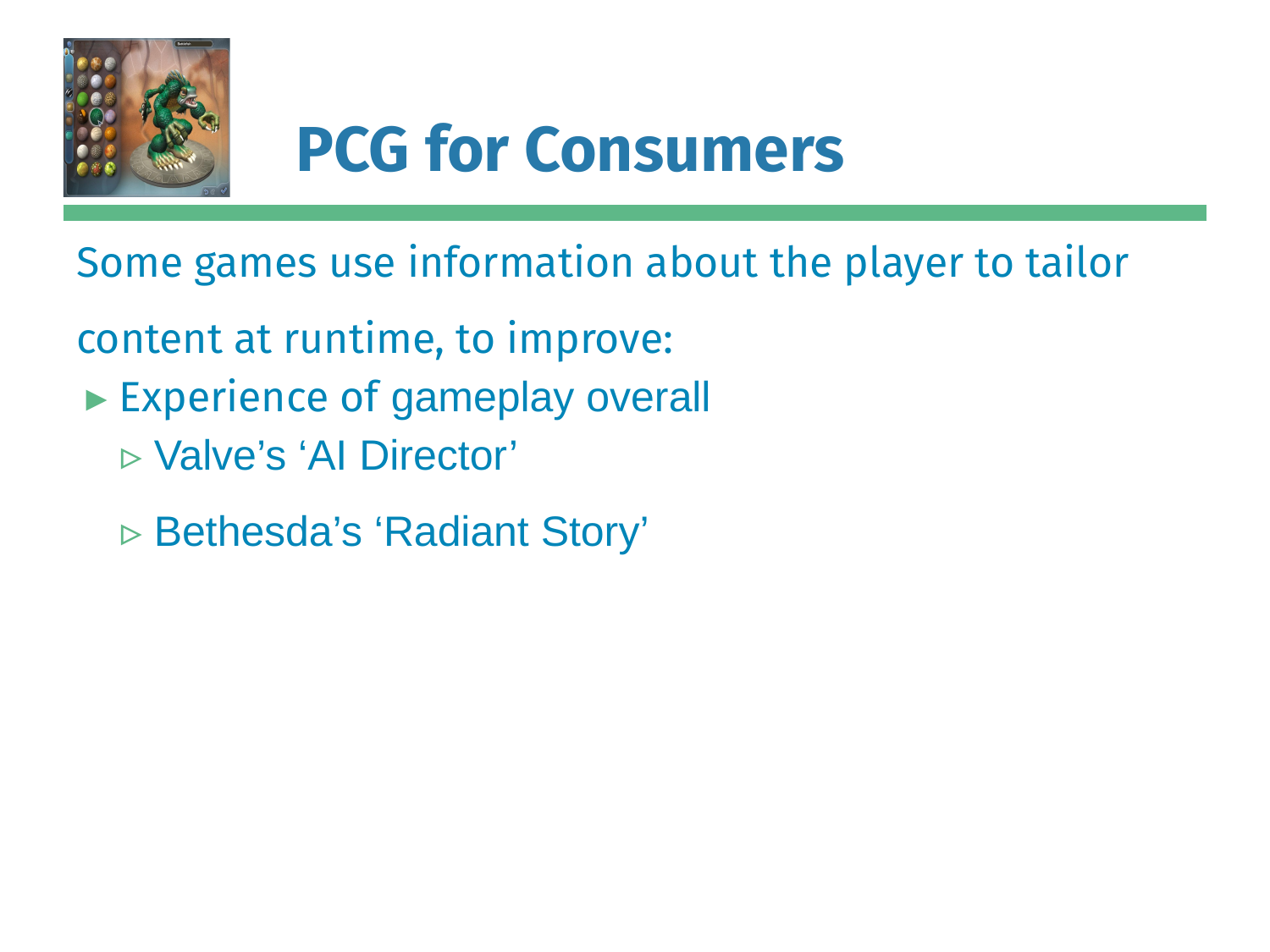

# PCG for Consumers
Some games use information about the player to tailor
content at runtime, to improve:
 ▸ Experience of gameplay overall
    ▹ Valve’s ‘AI Director’
    ▹ Bethesda’s ‘Radiant Story’